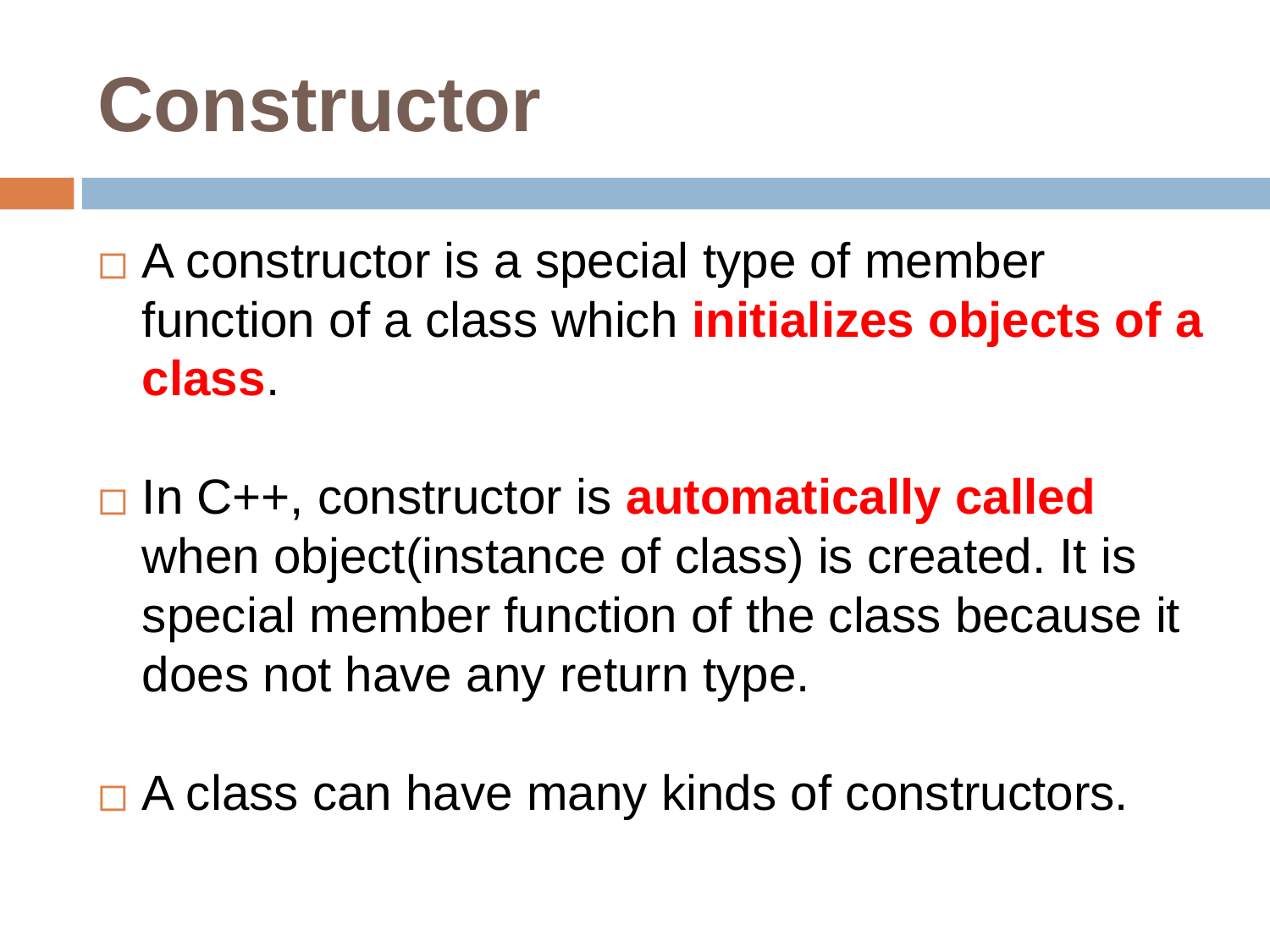

# Constructor
A constructor is a special type of member function of a class which initializes objects of a class.

In C++, constructor is automatically called when object(instance of class) is created. It is special member function of the class because it does not have any return type.

A class can have many kinds of constructors.